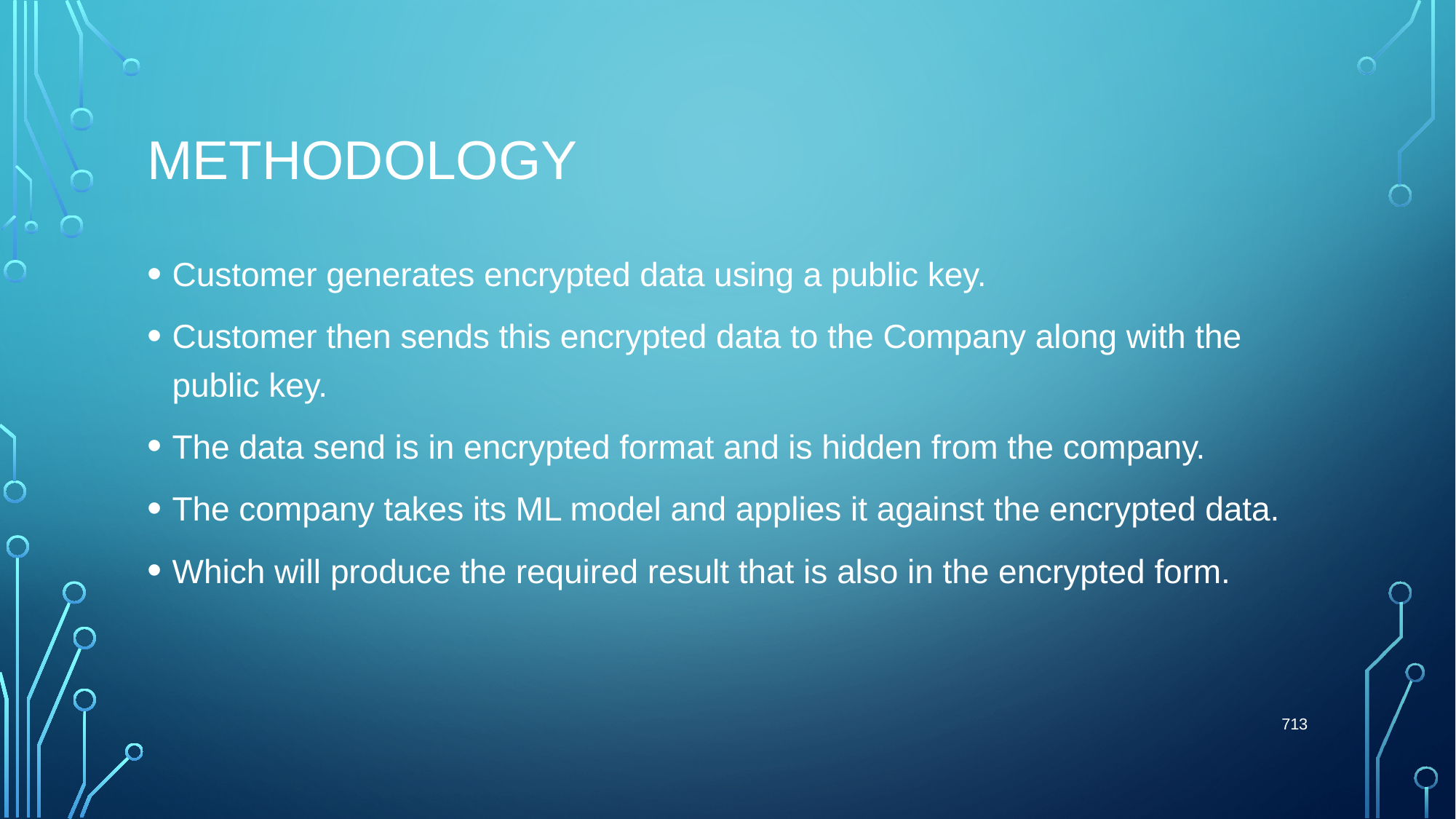

# Methodology
Customer generates encrypted data using a public key.
Customer then sends this encrypted data to the Company along with the public key.
The data send is in encrypted format and is hidden from the company.
The company takes its ML model and applies it against the encrypted data.
Which will produce the required result that is also in the encrypted form.

713